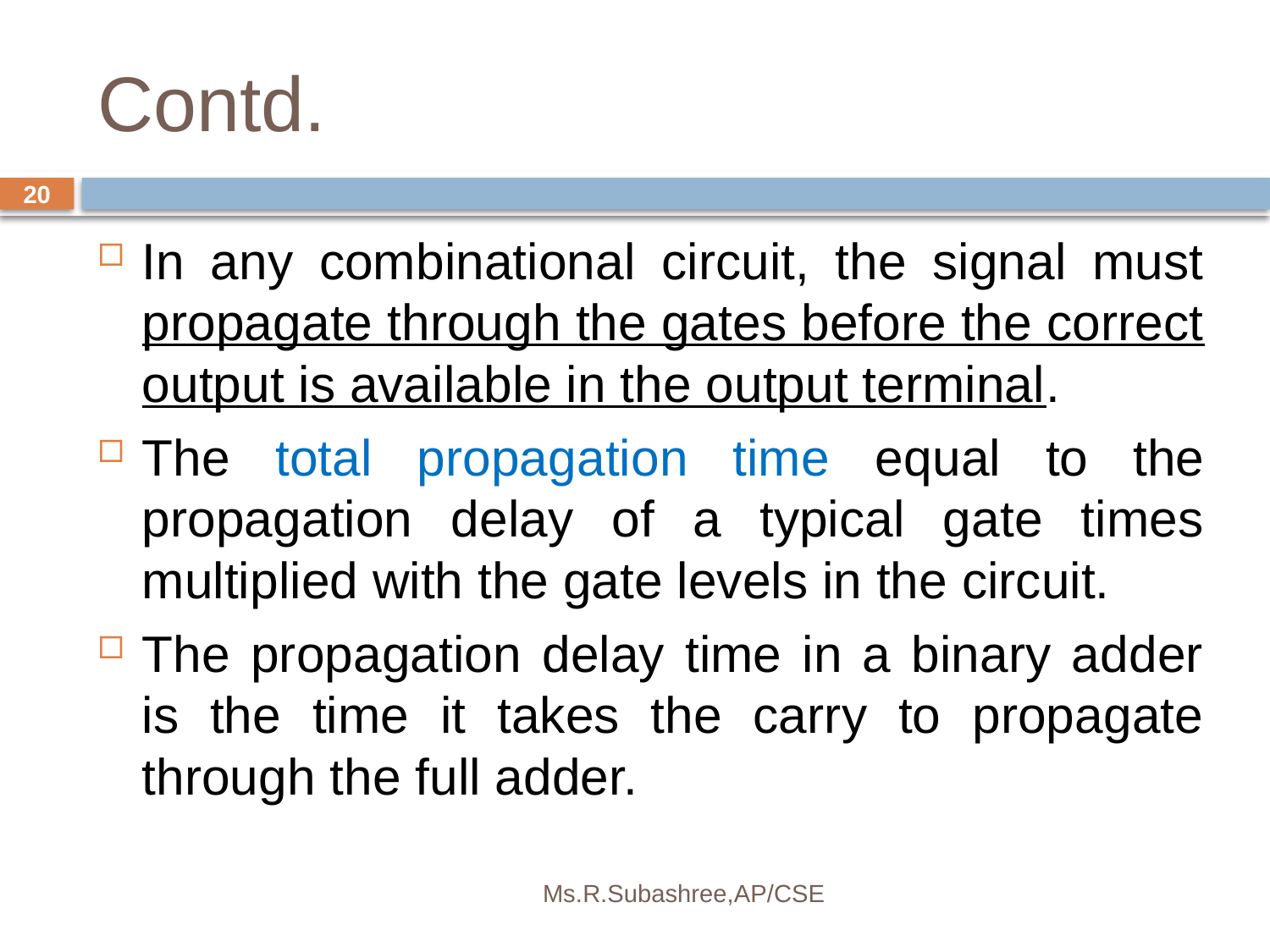

# Contd.
20
In any combinational circuit, the signal must propagate through the gates before the correct output is available in the output terminal.
The total propagation time equal to the propagation delay of a typical gate times multiplied with the gate levels in the circuit.
The propagation delay time in a binary adder is the time it takes the carry to propagate through the full adder.
Ms.R.Subashree,AP/CSE